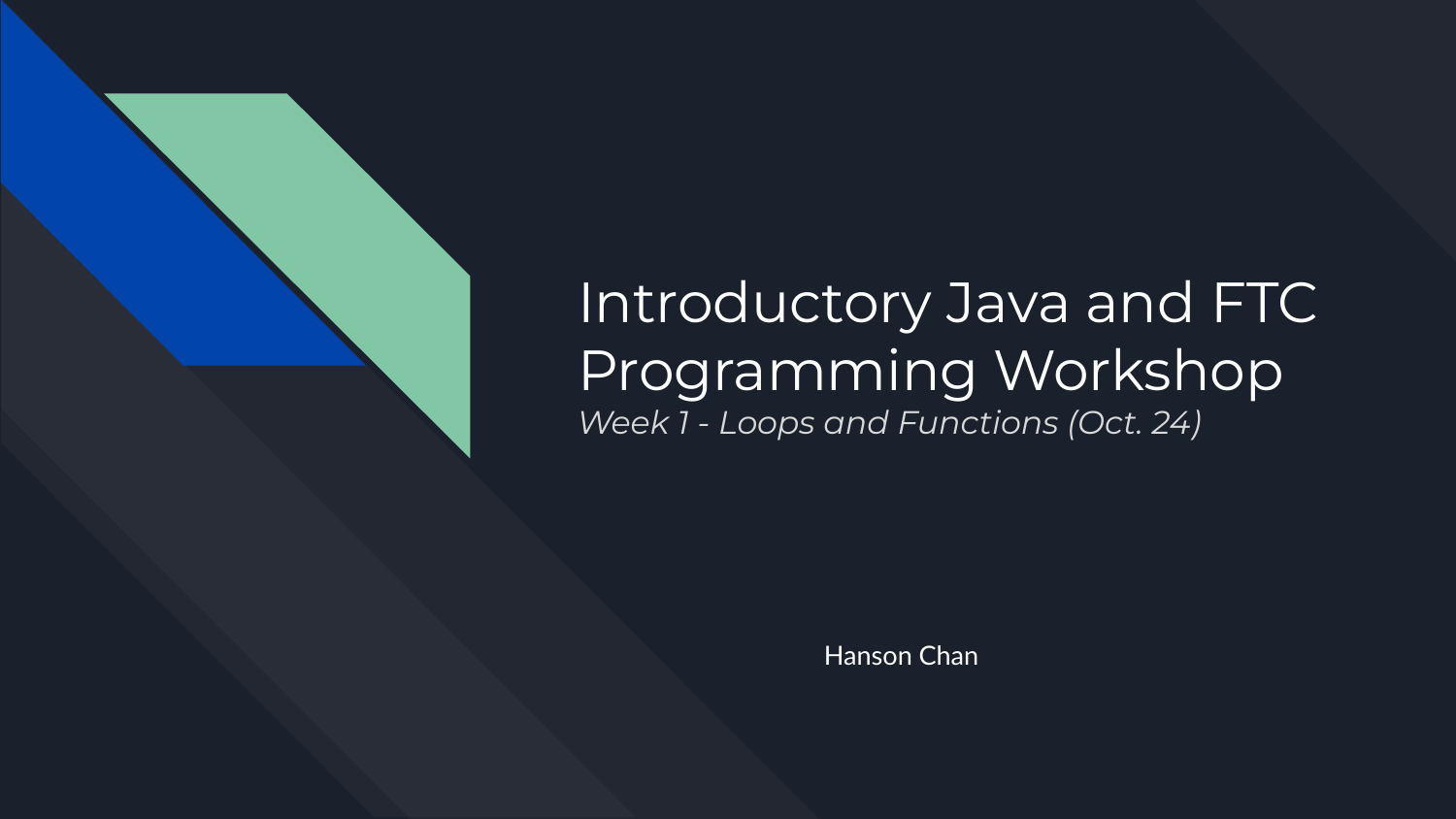

# Introductory Java and FTC Programming Workshop
Week 1 - Loops and Functions (Oct. 24)
Hanson Chan